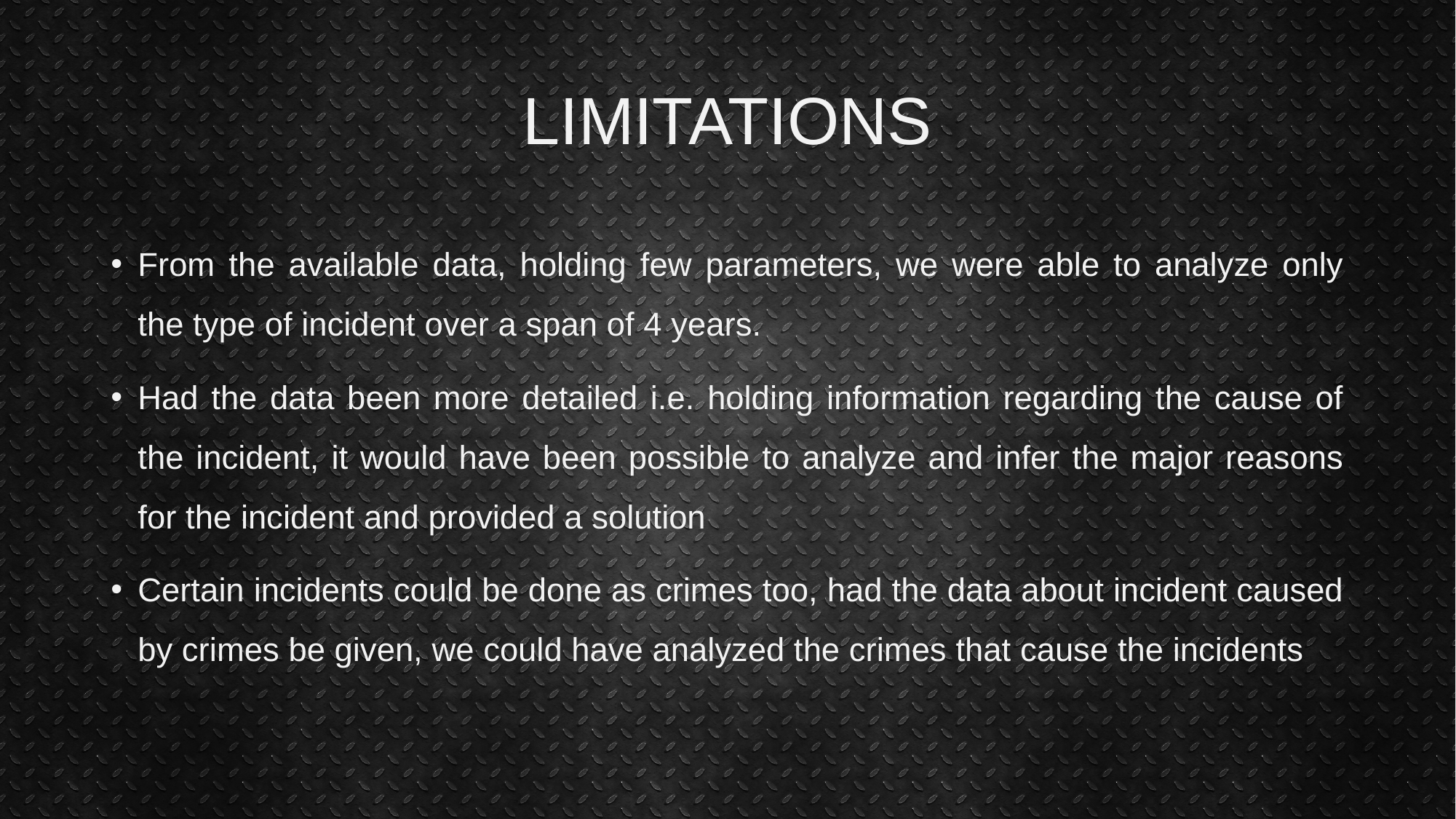

# LIMITATIONS
From the available data, holding few parameters, we were able to analyze only the type of incident over a span of 4 years.
Had the data been more detailed i.e. holding information regarding the cause of the incident, it would have been possible to analyze and infer the major reasons for the incident and provided a solution
Certain incidents could be done as crimes too, had the data about incident caused by crimes be given, we could have analyzed the crimes that cause the incidents